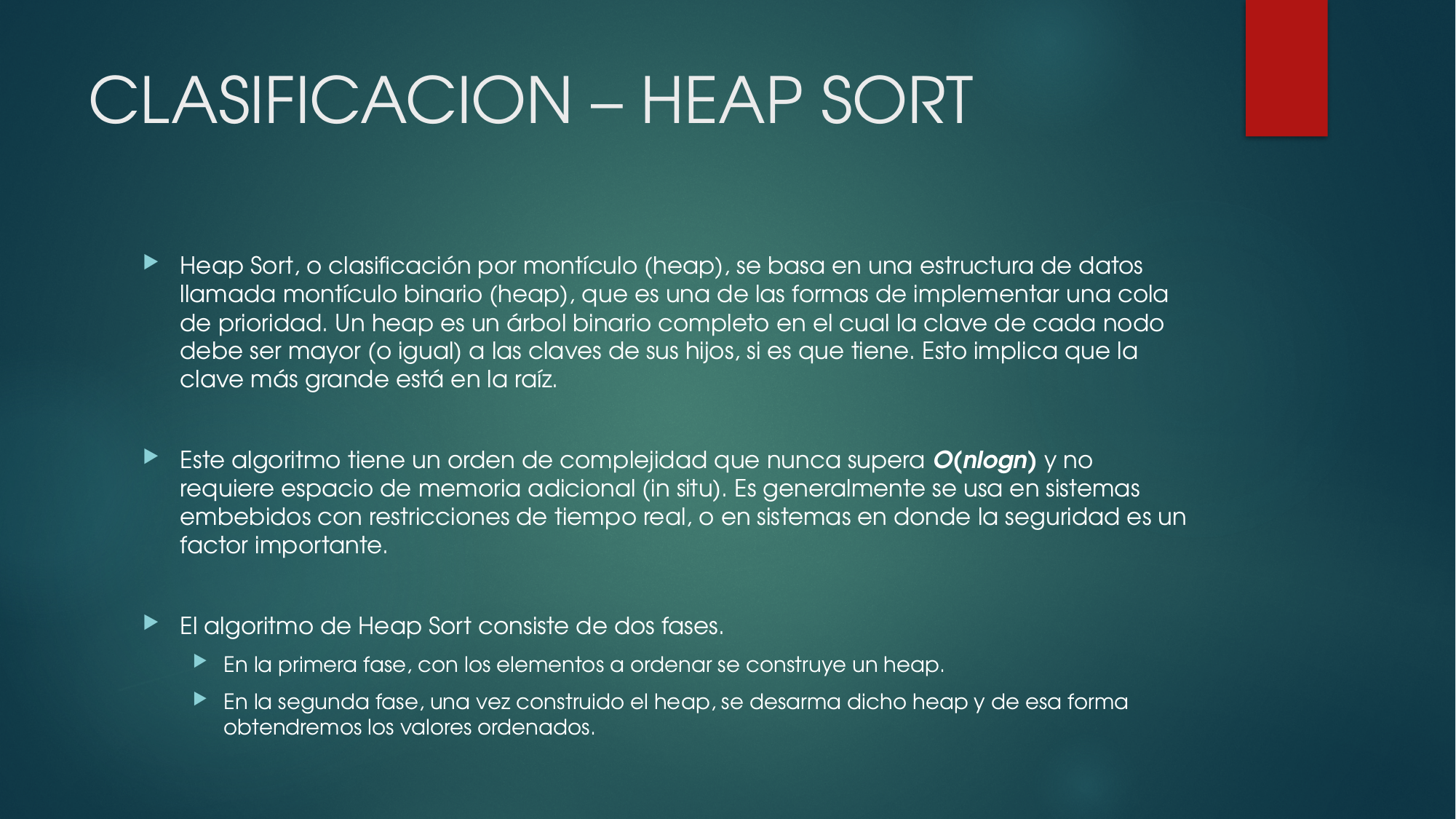

# CLASIFICACION – HEAP SORT
Heap Sort, o clasificación por montículo (heap), se basa en una estructura de datos llamada montículo binario (heap), que es una de las formas de implementar una cola de prioridad. Un heap es un árbol binario completo en el cual la clave de cada nodo debe ser mayor (o igual) a las claves de sus hijos, si es que tiene. Esto implica que la clave más grande está en la raíz.

Este algoritmo tiene un orden de complejidad que nunca supera O(nlogn) y no requiere espacio de memoria adicional (in situ). Es generalmente se usa en sistemas embebidos con restricciones de tiempo real, o en sistemas en donde la seguridad es un factor importante.

El algoritmo de Heap Sort consiste de dos fases.
En la primera fase, con los elementos a ordenar se construye un heap.
En la segunda fase, una vez construido el heap, se desarma dicho heap y de esa forma obtendremos los valores ordenados.